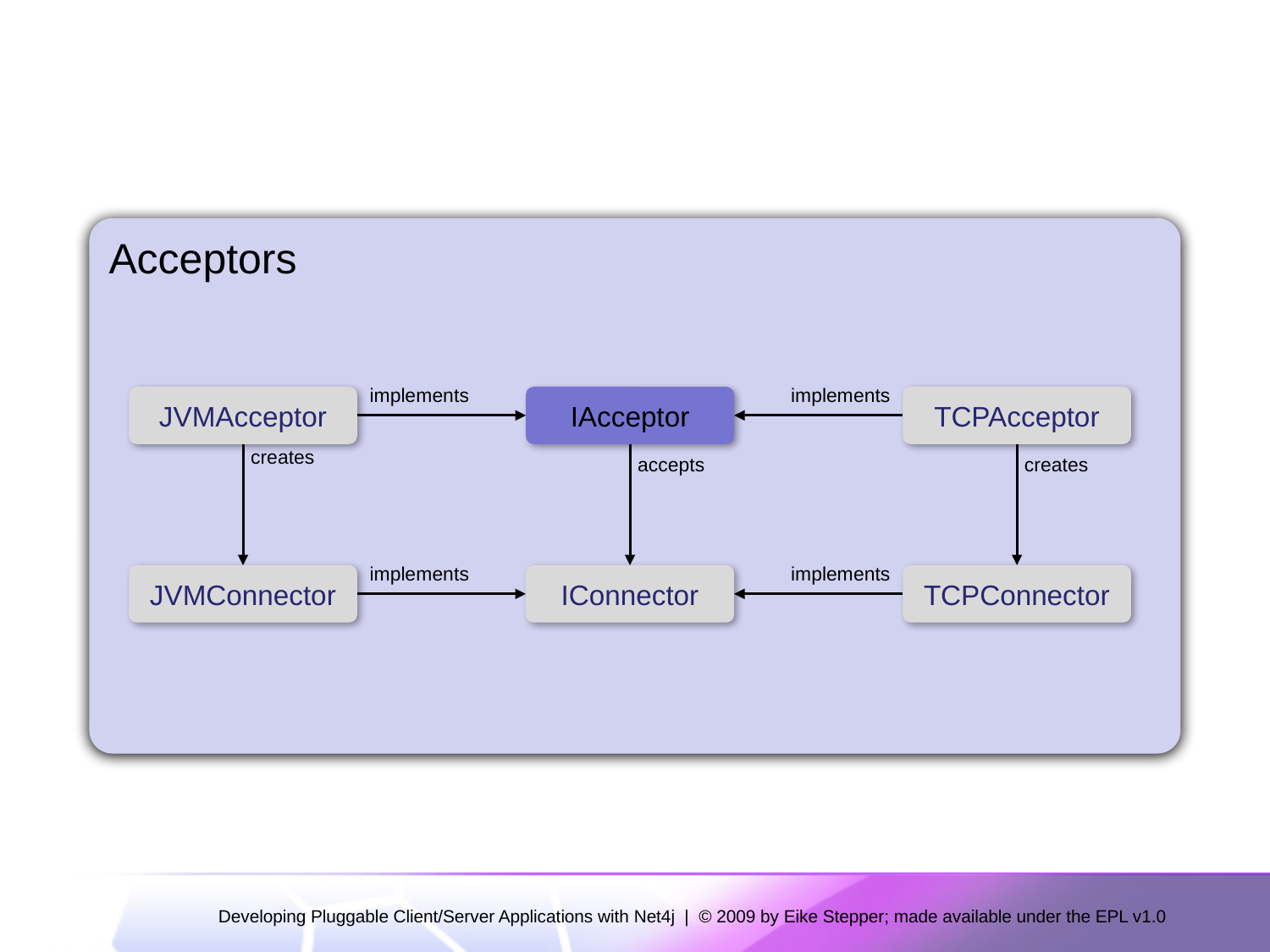

Acceptors
implements
implements
JVMAcceptor
IAcceptor
TCPAcceptor
creates
accepts
creates
implements
implements
JVMConnector
IConnector
TCPConnector